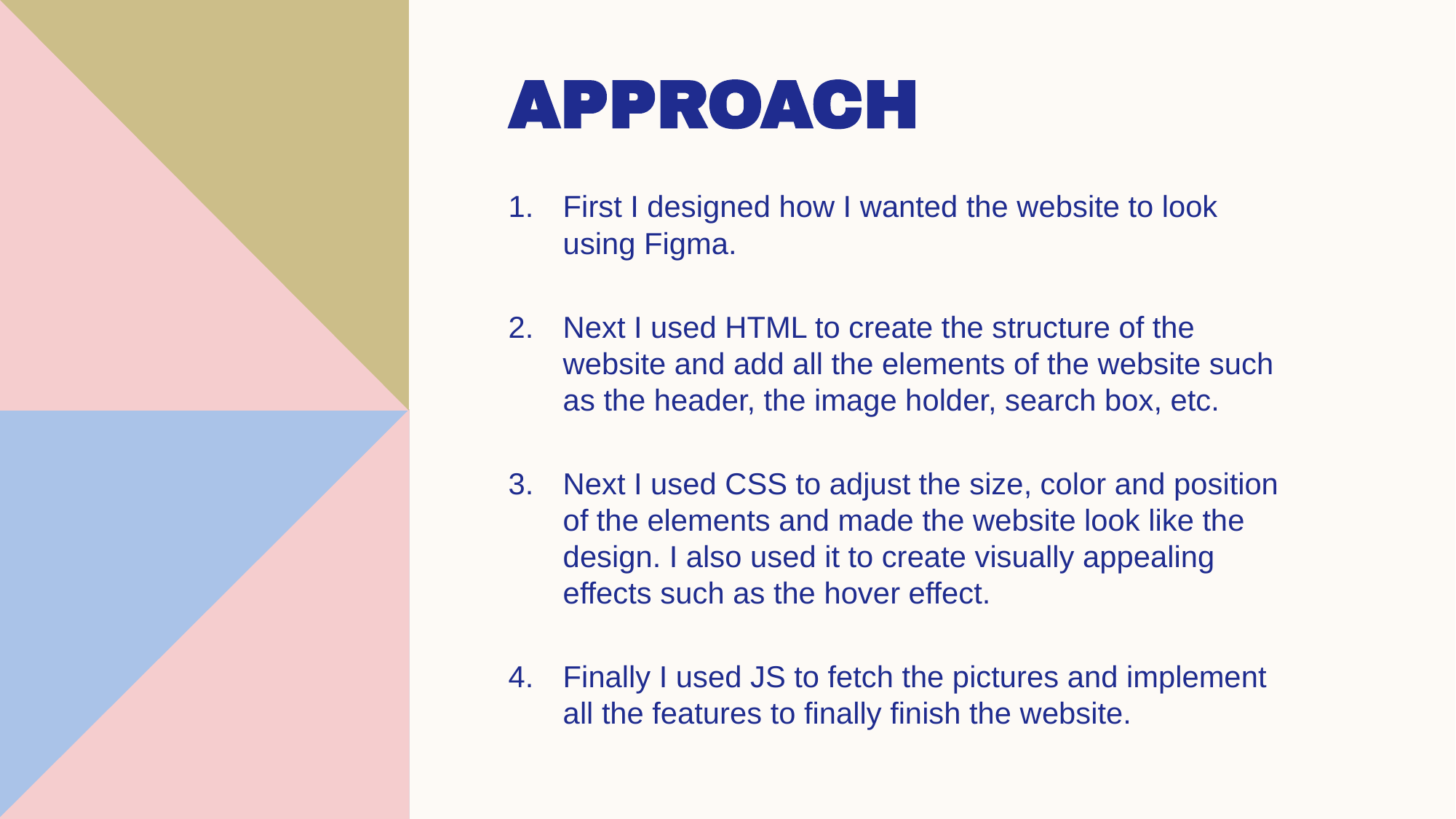

# Approach
First I designed how I wanted the website to look using Figma.

Next I used HTML to create the structure of the website and add all the elements of the website such as the header, the image holder, search box, etc.

Next I used CSS to adjust the size, color and position of the elements and made the website look like the design. I also used it to create visually appealing effects such as the hover effect.

Finally I used JS to fetch the pictures and implement all the features to finally finish the website.